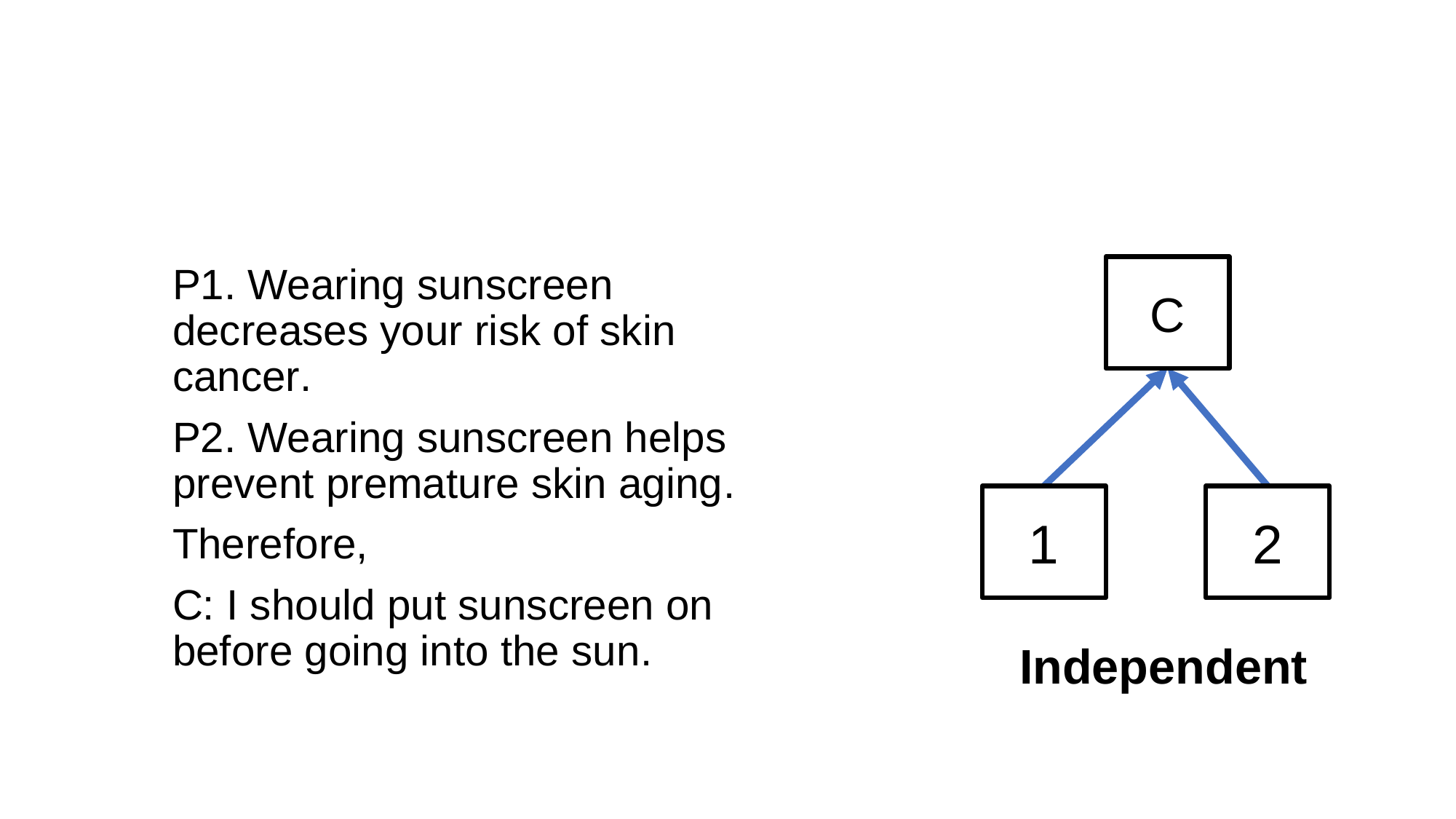

#
C
1
2
P1. Wearing sunscreen decreases your risk of skin cancer.
P2. Wearing sunscreen helps prevent premature skin aging.
Therefore,
C: I should put sunscreen on before going into the sun.

Independent